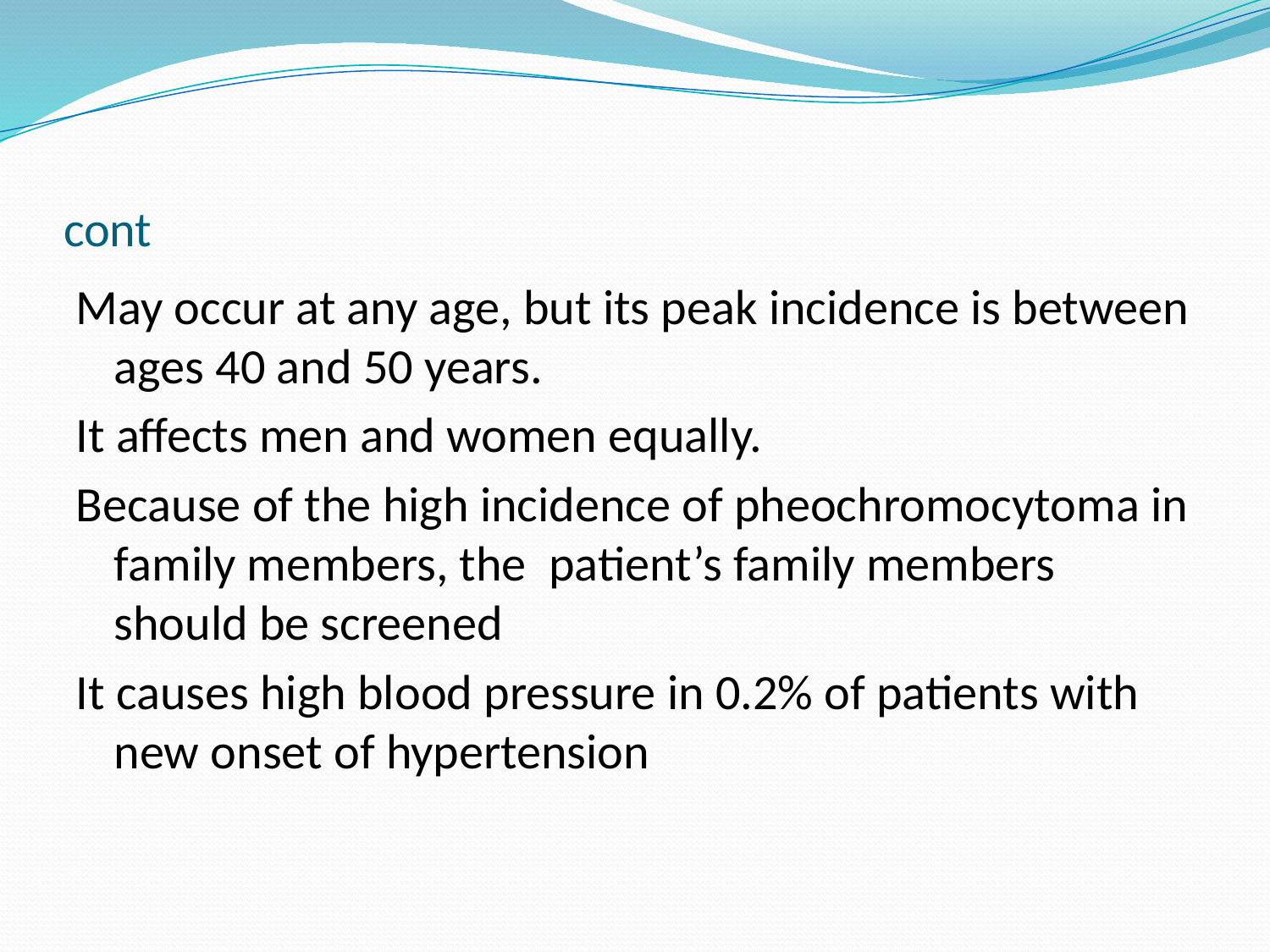

# cont
May occur at any age, but its peak incidence is between ages 40 and 50 years.
It affects men and women equally.
Because of the high incidence of pheochromocytoma in family members, the  patient’s family members should be screened
It causes high blood pressure in 0.2% of patients with new onset of hypertension